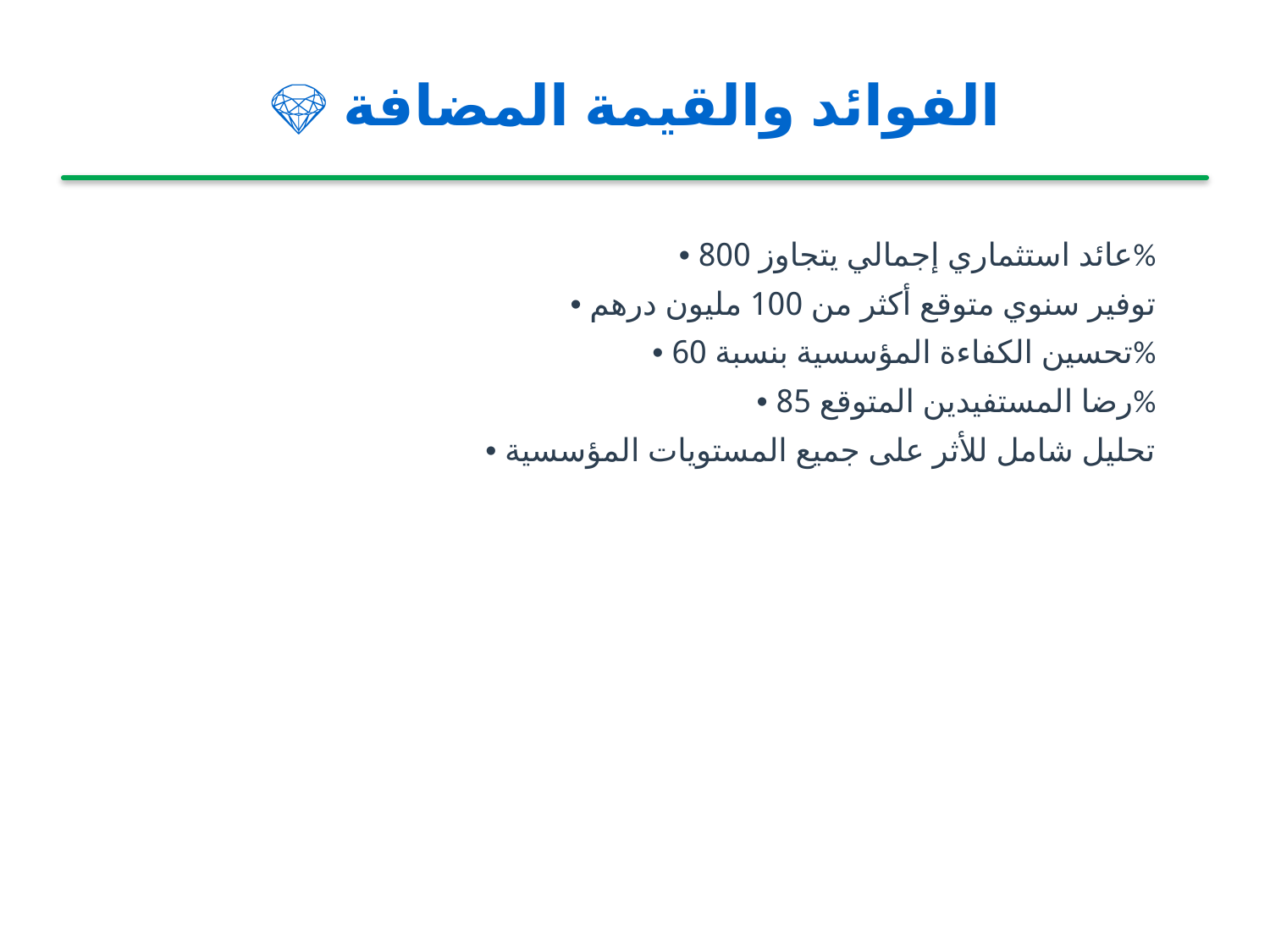

💎 الفوائد والقيمة المضافة

• عائد استثماري إجمالي يتجاوز 800%
• توفير سنوي متوقع أكثر من 100 مليون درهم
• تحسين الكفاءة المؤسسية بنسبة 60%
• رضا المستفيدين المتوقع 85%
• تحليل شامل للأثر على جميع المستويات المؤسسية